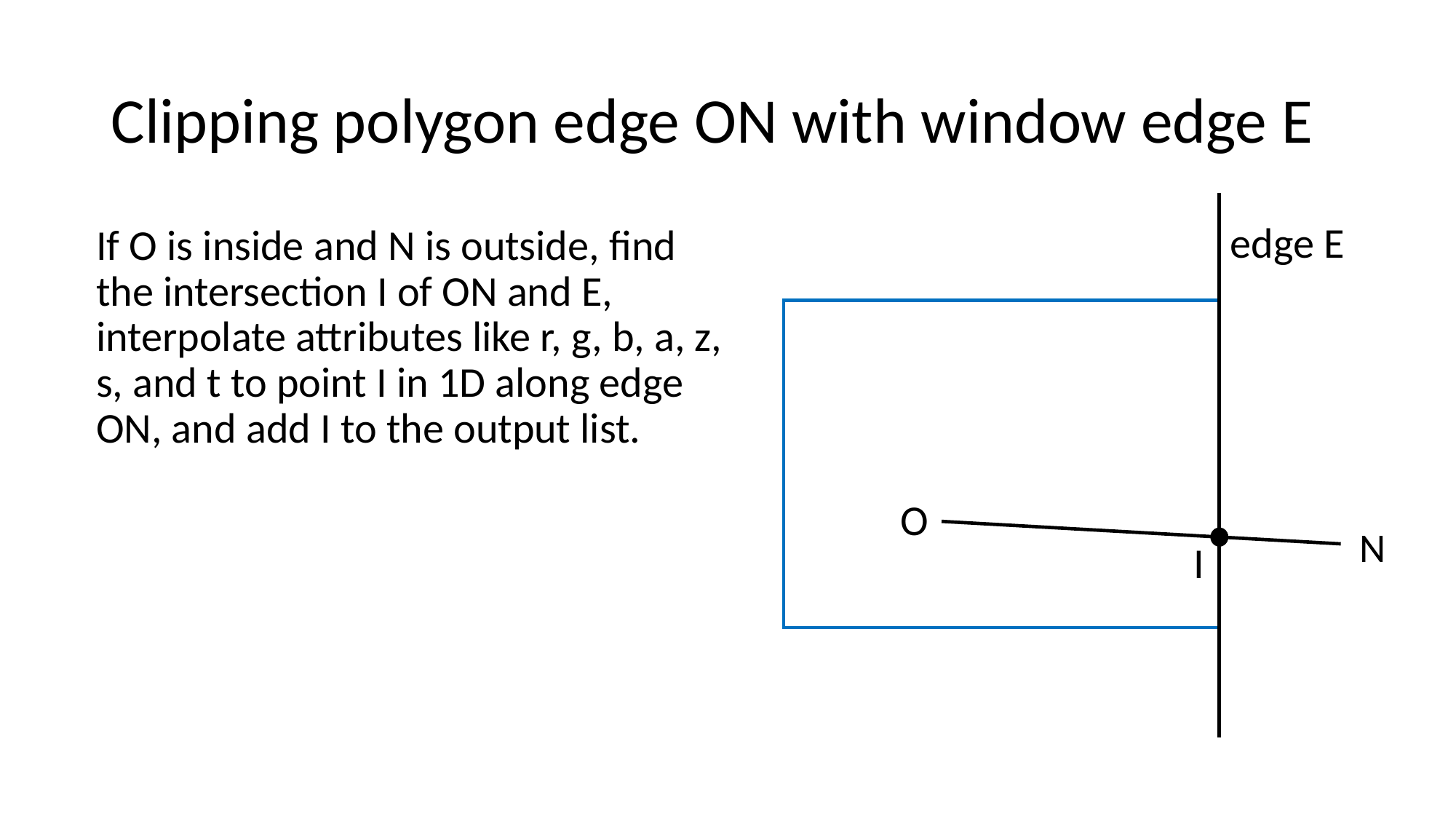

# Clipping polygon edge ON with window edge E
edge E
If O is inside and N is outside, find the intersection I of ON and E, interpolate attributes like r, g, b, a, z, s, and t to point I in 1D along edge ON, and add I to the output list.

O
N

I